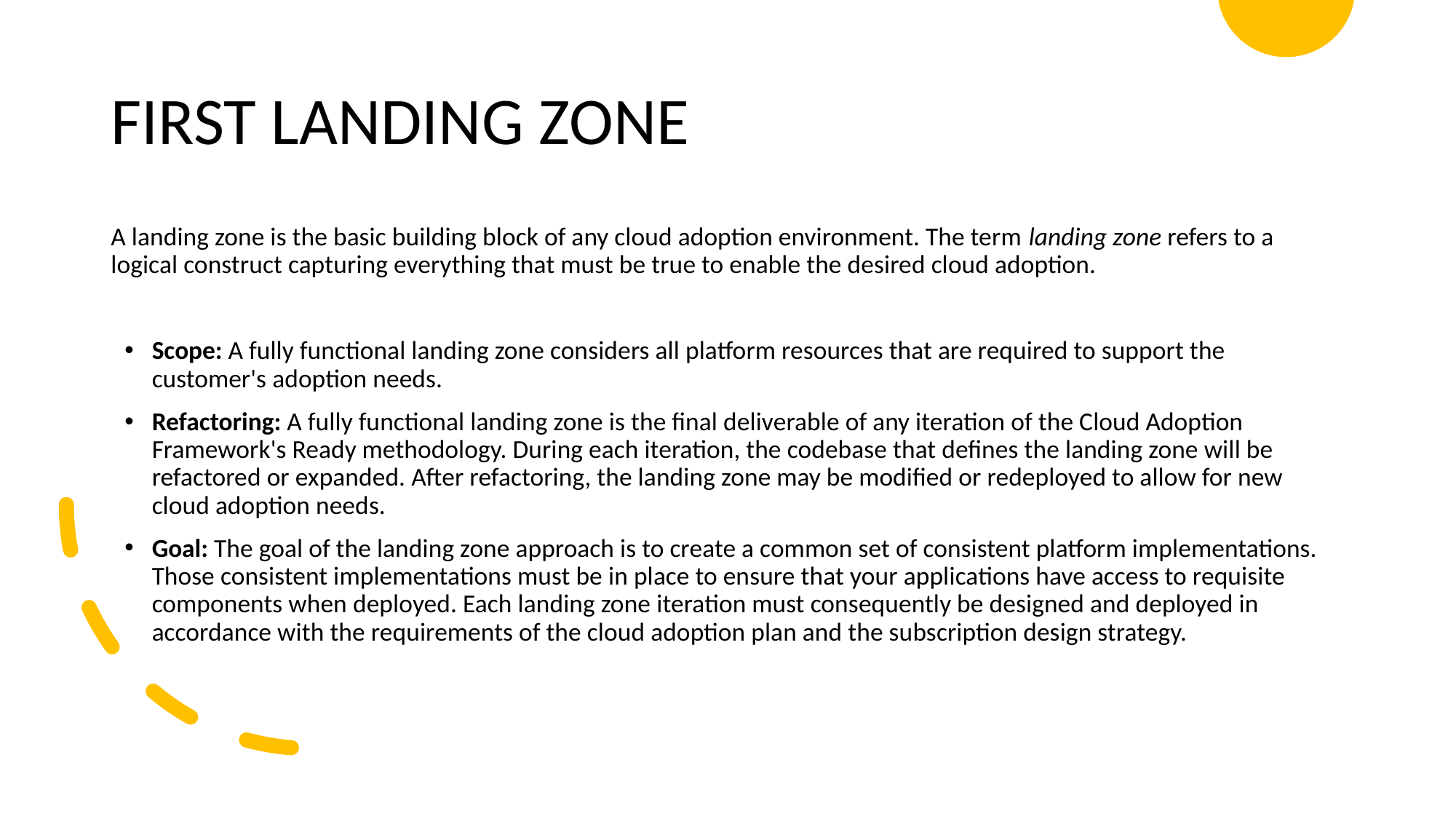

# First landing zone
A landing zone is the basic building block of any cloud adoption environment. The term landing zone refers to a logical construct capturing everything that must be true to enable the desired cloud adoption.

Scope: A fully functional landing zone considers all platform resources that are required to support the customer's adoption needs.
Refactoring: A fully functional landing zone is the final deliverable of any iteration of the Cloud Adoption Framework's Ready methodology. During each iteration, the codebase that defines the landing zone will be refactored or expanded. After refactoring, the landing zone may be modified or redeployed to allow for new cloud adoption needs.
Goal: The goal of the landing zone approach is to create a common set of consistent platform implementations. Those consistent implementations must be in place to ensure that your applications have access to requisite components when deployed. Each landing zone iteration must consequently be designed and deployed in accordance with the requirements of the cloud adoption plan and the subscription design strategy.